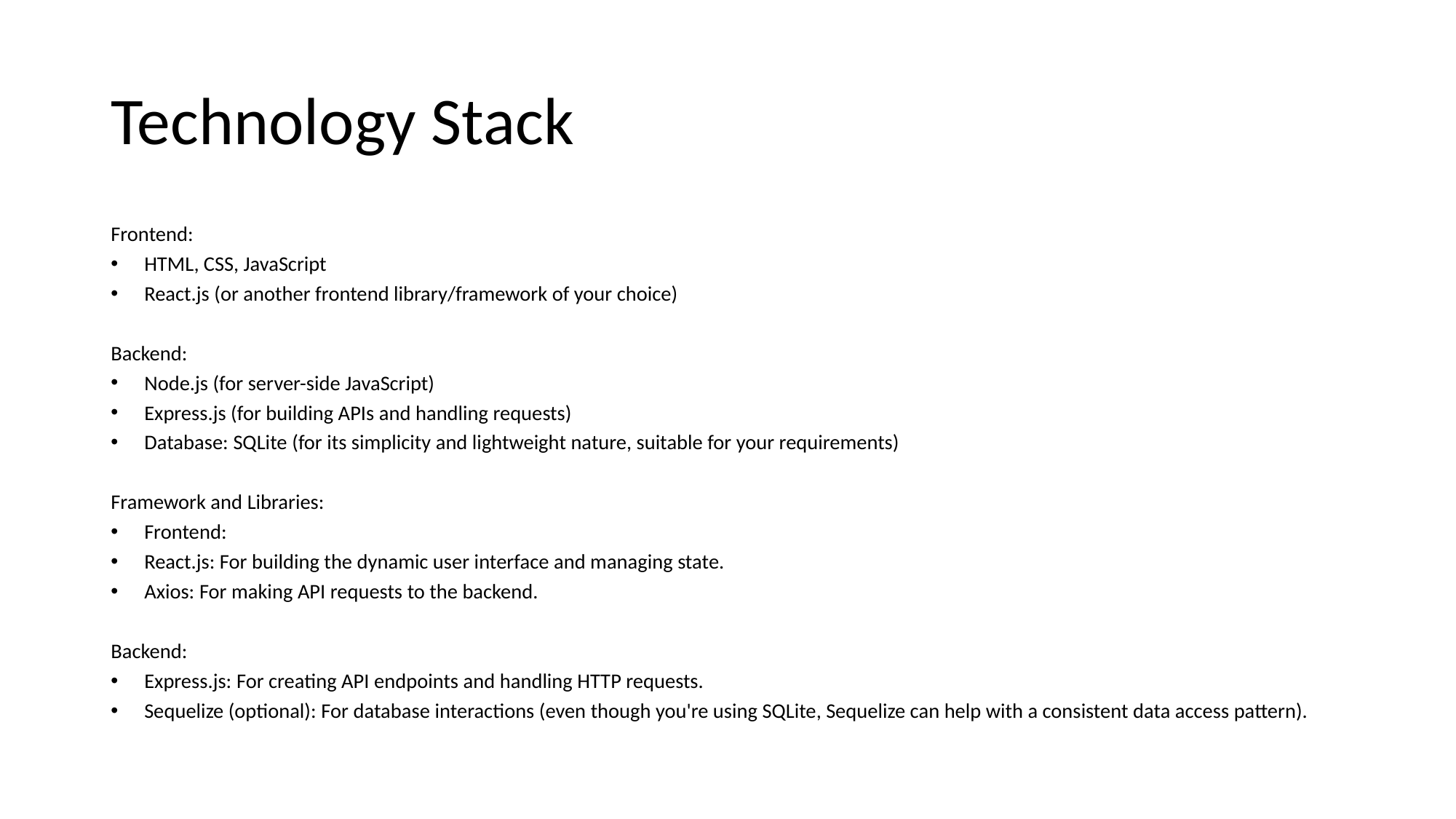

# Technology Stack
Frontend:
HTML, CSS, JavaScript
React.js (or another frontend library/framework of your choice)

Backend:
Node.js (for server-side JavaScript)
Express.js (for building APIs and handling requests)
Database: SQLite (for its simplicity and lightweight nature, suitable for your requirements)

Framework and Libraries:
Frontend:
React.js: For building the dynamic user interface and managing state.
Axios: For making API requests to the backend.

Backend:
Express.js: For creating API endpoints and handling HTTP requests.
Sequelize (optional): For database interactions (even though you're using SQLite, Sequelize can help with a consistent data access pattern).